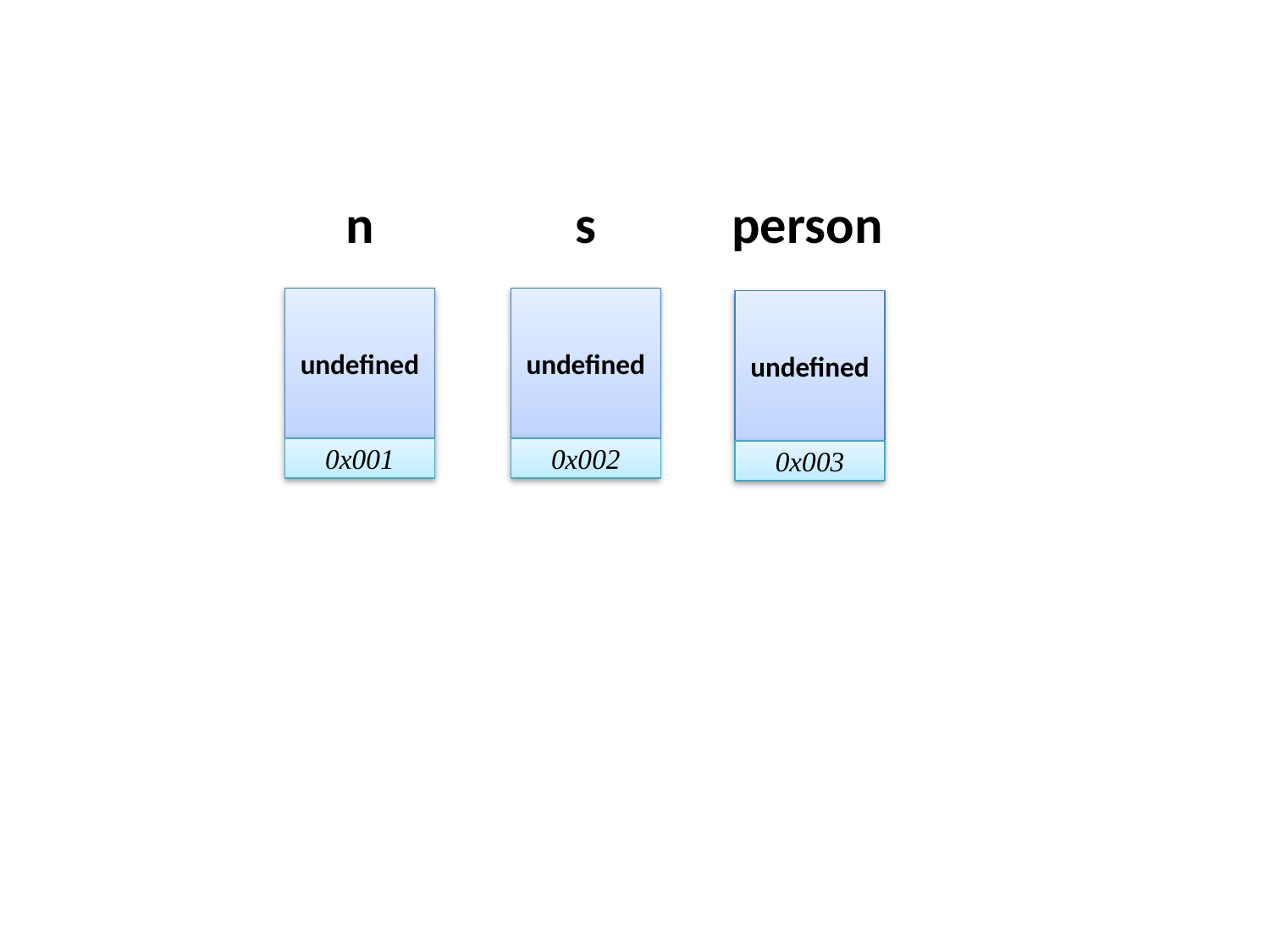

n
undefined
0x001
s
undefined
0x002
person
undefined
0x003